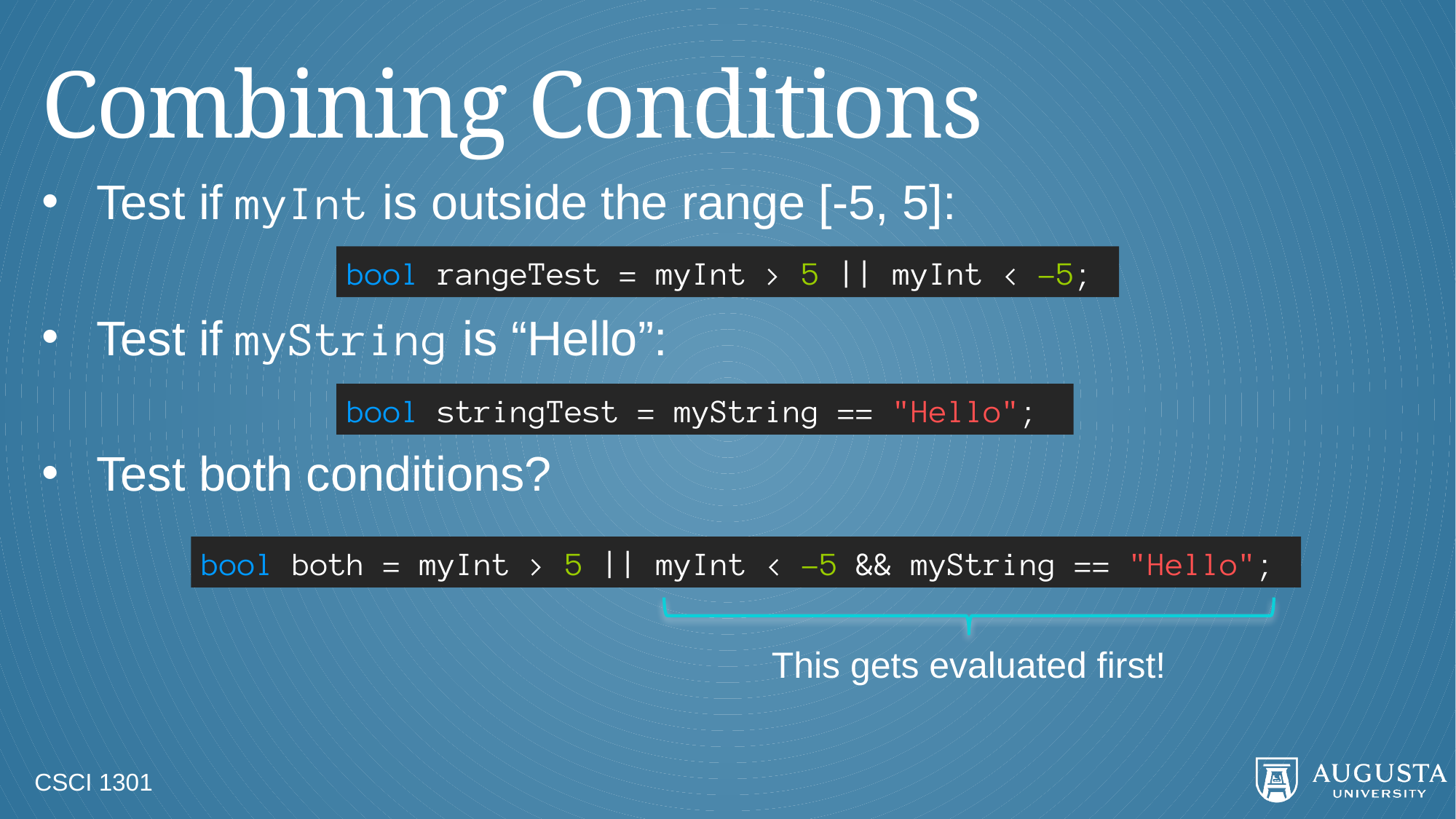

# Combining Conditions
Test if myInt is outside the range [-5, 5]:

Test if myString is “Hello”:

Test both conditions?
bool rangeTest = myInt > 5 || myInt < -5;

bool stringTest = myString == "Hello";
bool both = myInt > 5 || myInt < -5 && myString == "Hello";
This gets evaluated first!
CSCI 1301